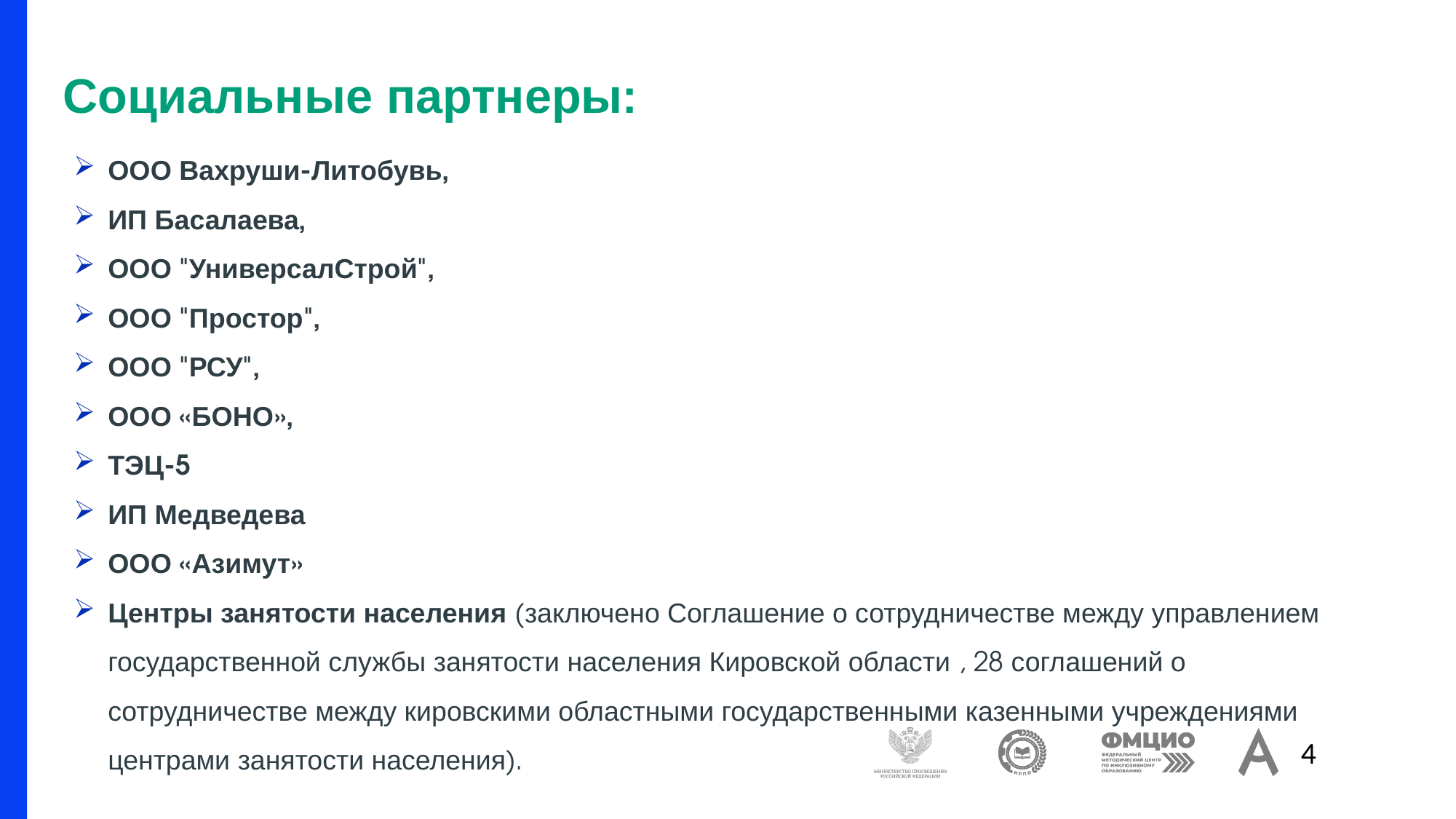

# Социальные партнеры:
ООО Вахруши-Литобувь,
ИП Басалаева,
ООО "УниверсалСтрой",
ООО "Простор",
ООО "РСУ",
ООО «БОНО»,
ТЭЦ-5
ИП Медведева
ООО «Азимут»
Центры занятости населения (заключено Соглашение о сотрудничестве между управлением государ­ственной службы занятости населения Кировской области , 28 соглашений о сотрудничестве между кировскими областными государственными казенными учреждениями центрами занятости населения).